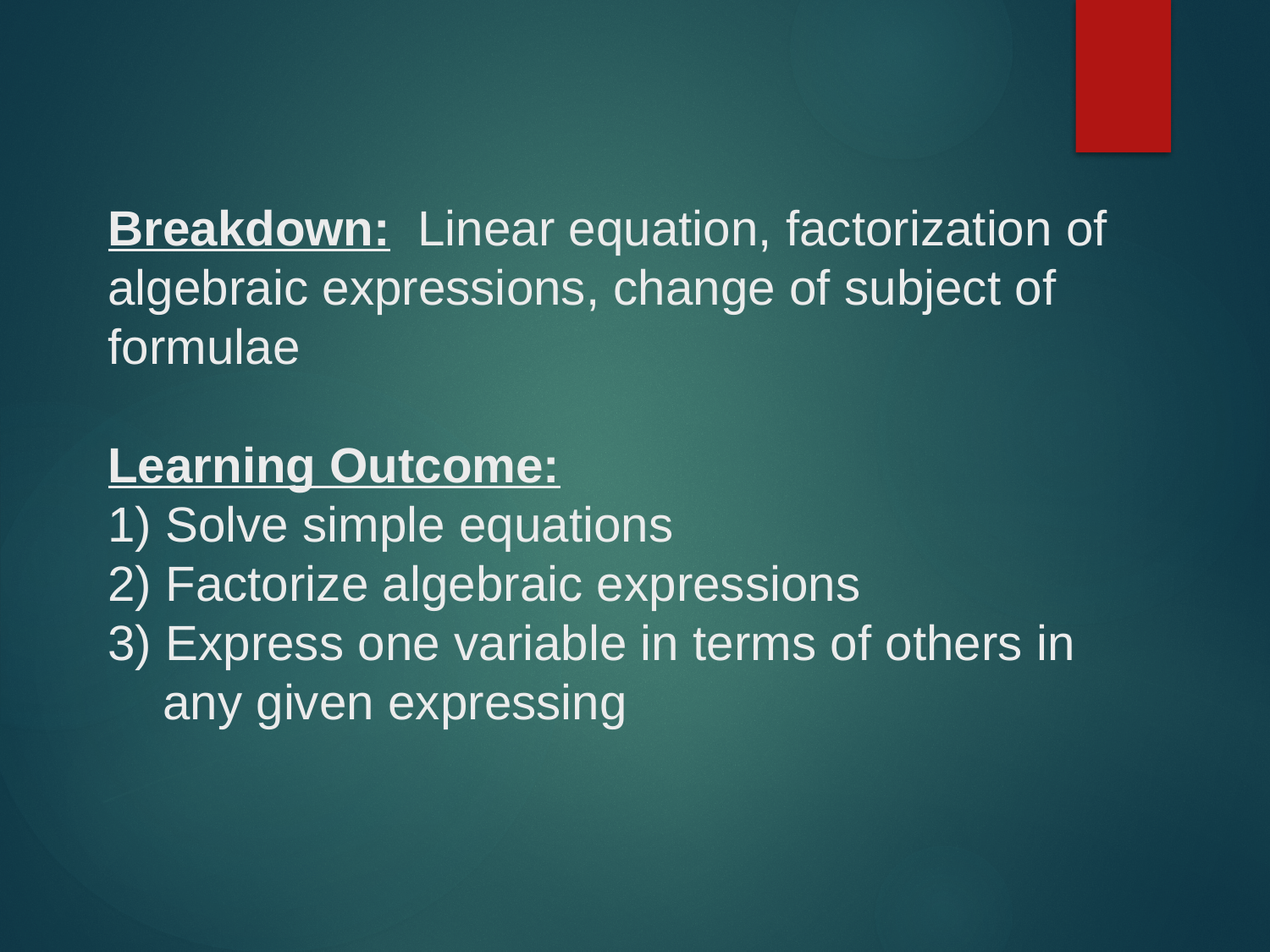

# Breakdown:  Linear equation, factorization of algebraic expressions, change of subject of formulae Learning Outcome: 1) Solve simple equations 2) Factorize algebraic expressions 3) Express one variable in terms of others in any given expressing